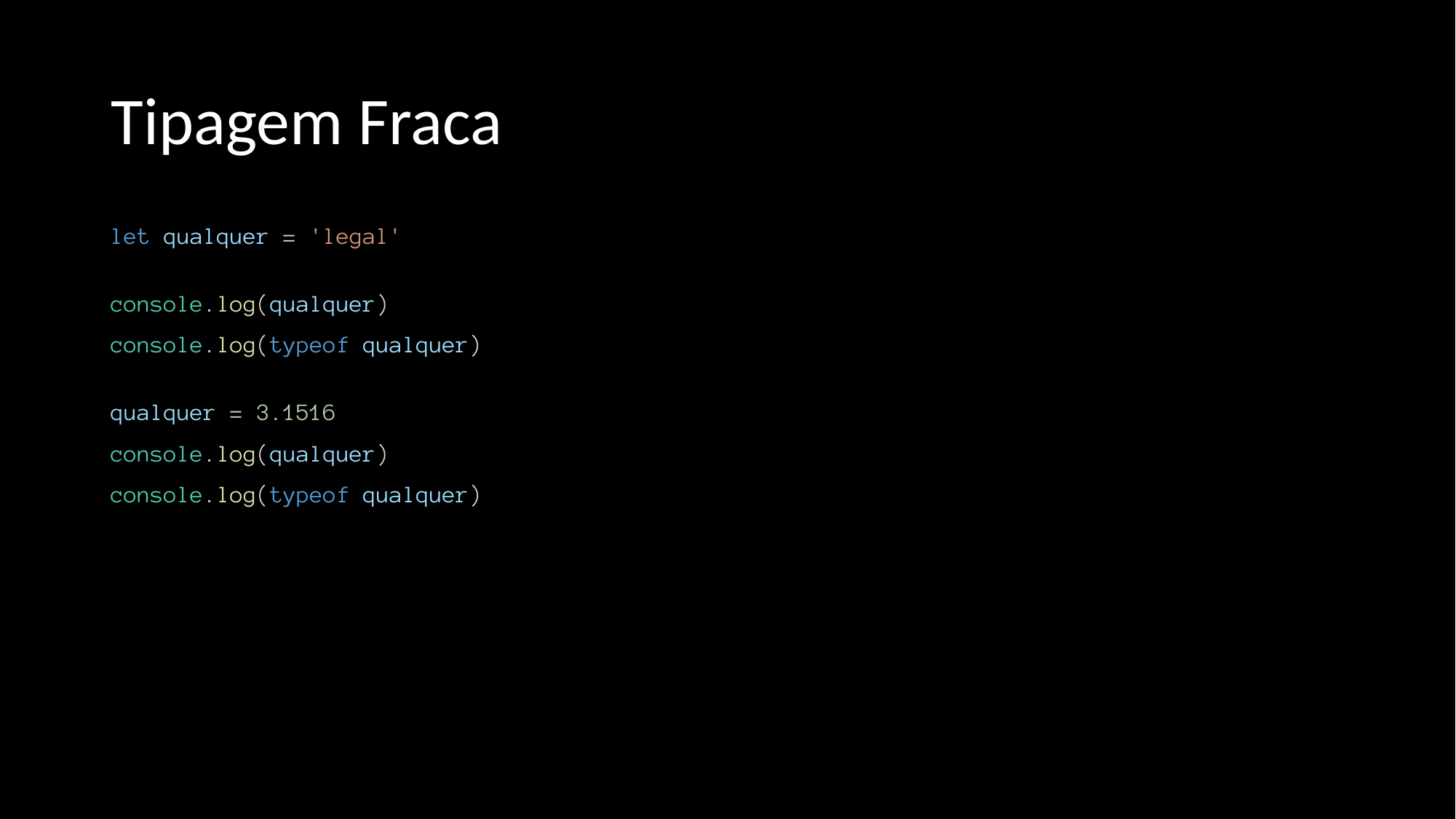

# Tipagem Fraca
let qualquer = 'legal'
console.log(qualquer)
console.log(typeof qualquer)
qualquer = 3.1516
console.log(qualquer)
console.log(typeof qualquer)